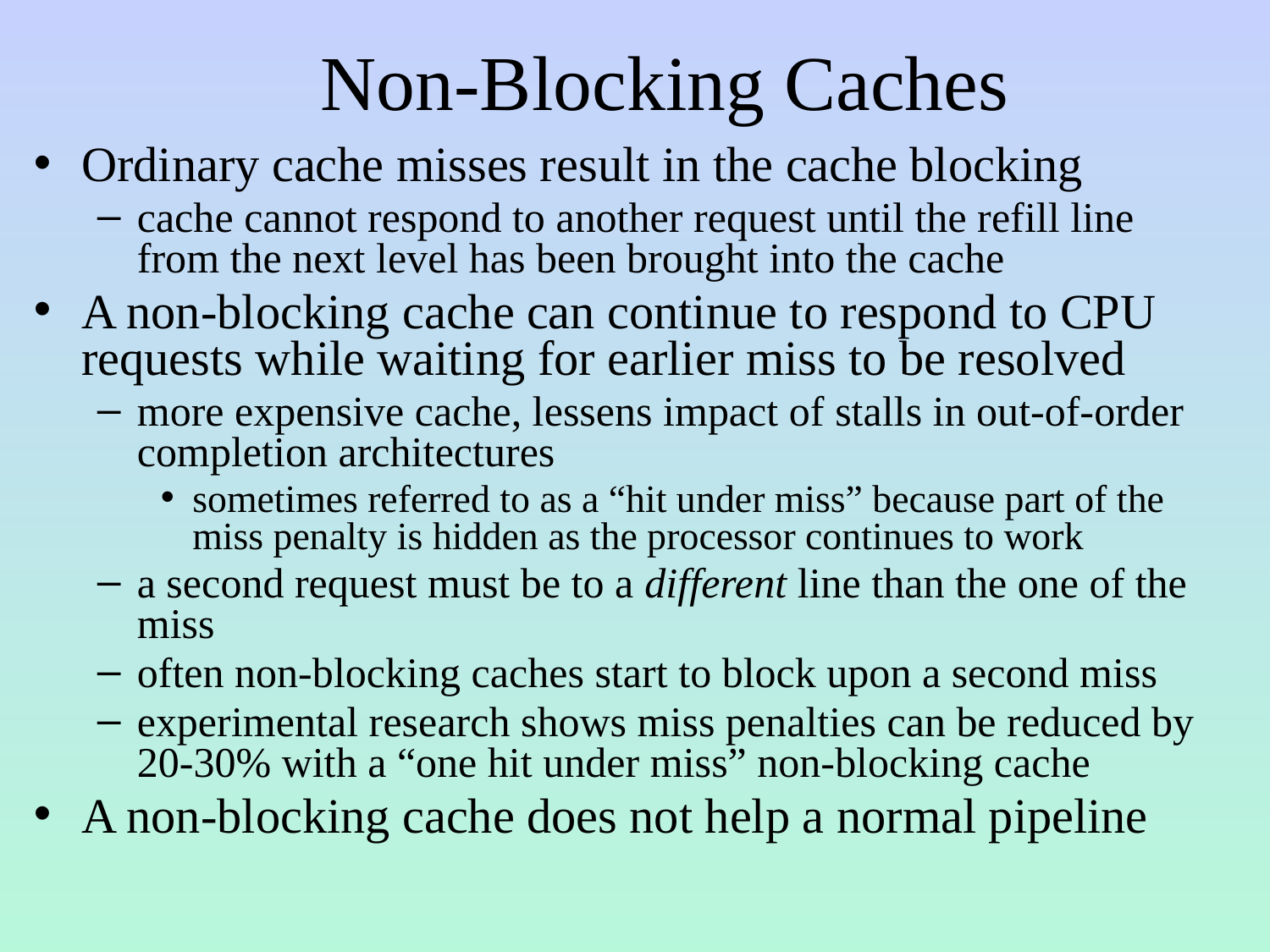

# Non-Blocking Caches
Ordinary cache misses result in the cache blocking
cache cannot respond to another request until the refill line from the next level has been brought into the cache
A non-blocking cache can continue to respond to CPU requests while waiting for earlier miss to be resolved
more expensive cache, lessens impact of stalls in out-of-order completion architectures
sometimes referred to as a “hit under miss” because part of the miss penalty is hidden as the processor continues to work
a second request must be to a different line than the one of the miss
often non-blocking caches start to block upon a second miss
experimental research shows miss penalties can be reduced by 20-30% with a “one hit under miss” non-blocking cache
A non-blocking cache does not help a normal pipeline